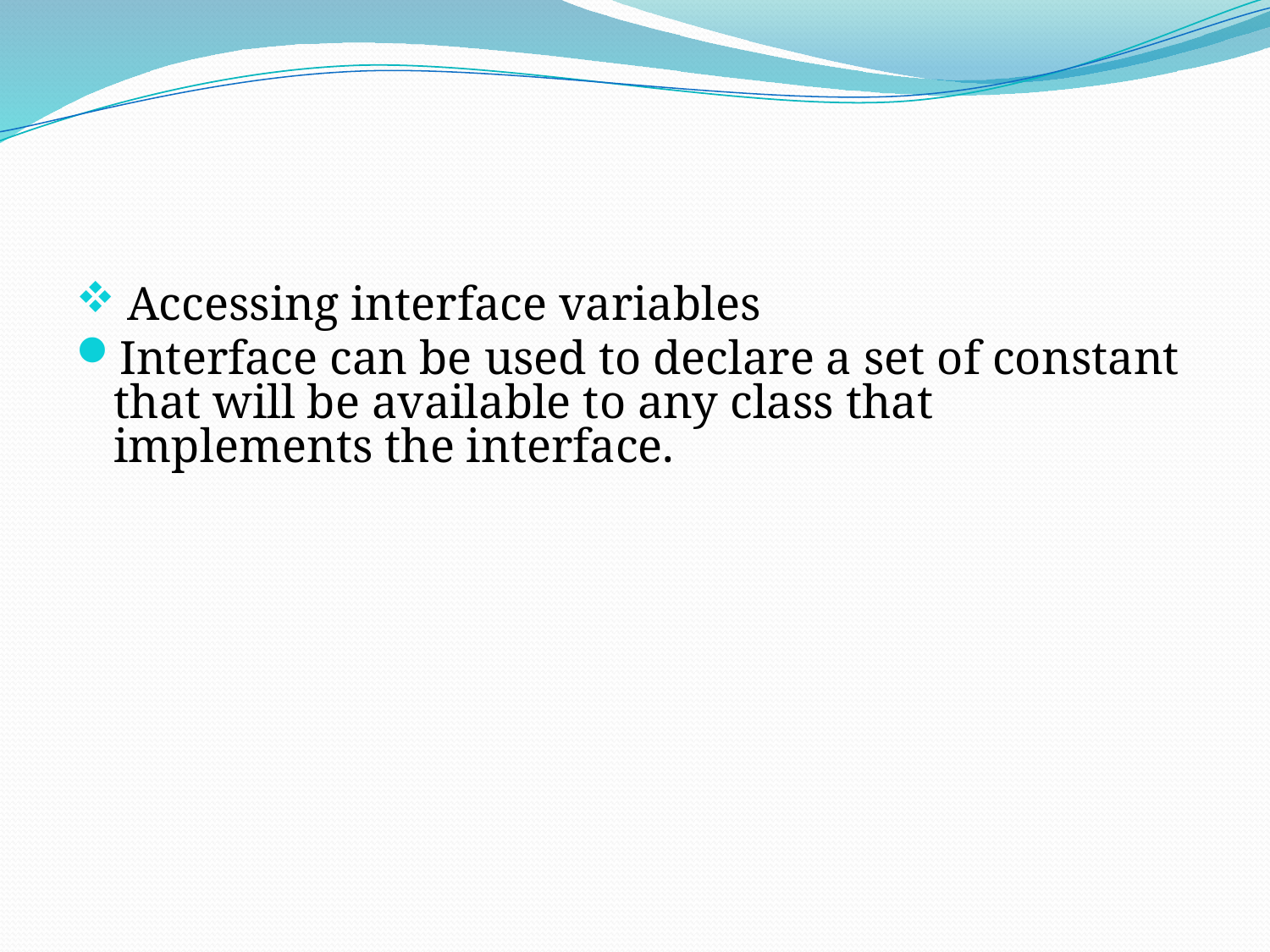

#
 Accessing interface variables
Interface can be used to declare a set of constant that will be available to any class that implements the interface.